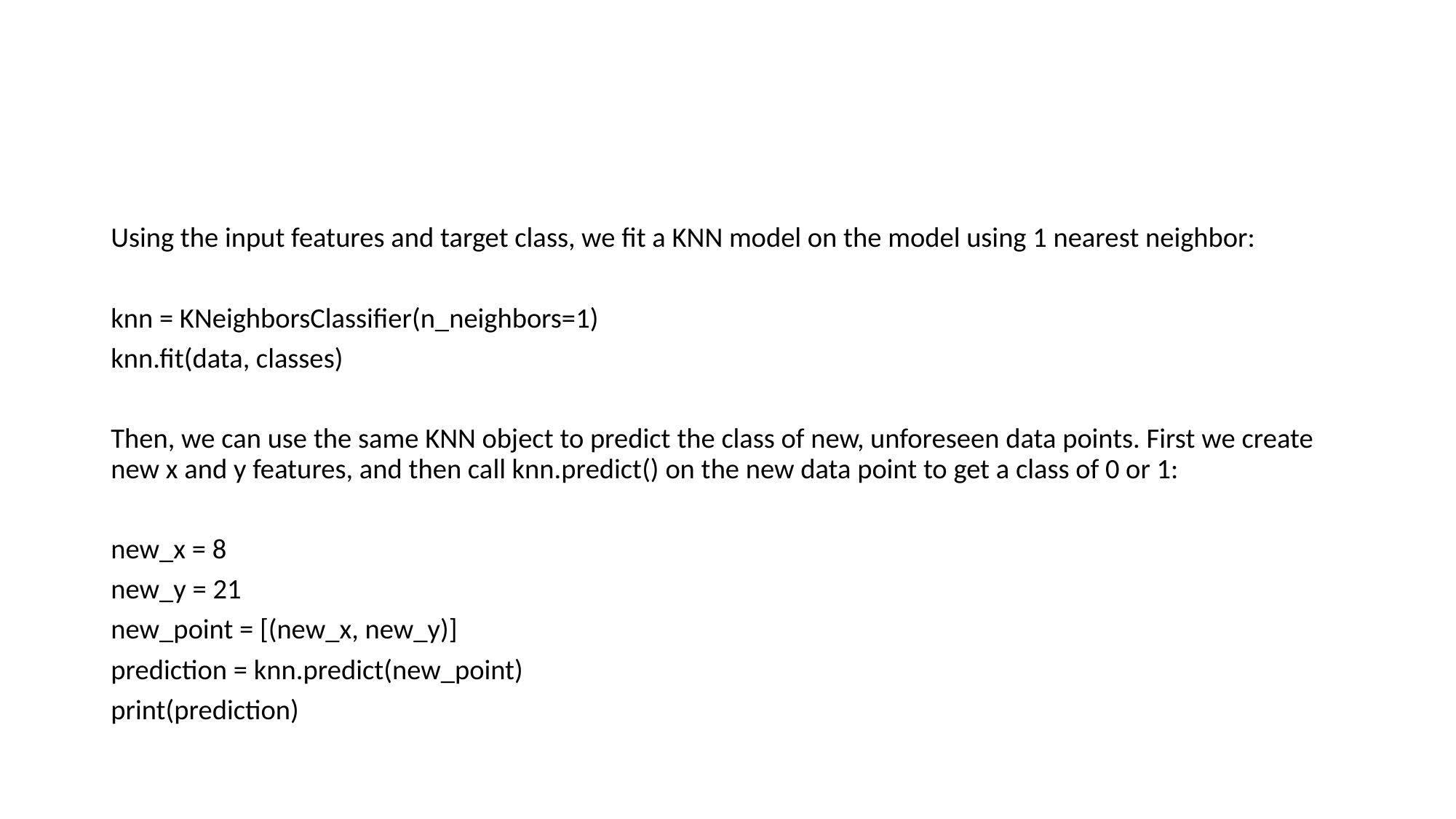

#
Using the input features and target class, we fit a KNN model on the model using 1 nearest neighbor:

knn = KNeighborsClassifier(n_neighbors=1)
knn.fit(data, classes)

Then, we can use the same KNN object to predict the class of new, unforeseen data points. First we create new x and y features, and then call knn.predict() on the new data point to get a class of 0 or 1:

new_x = 8
new_y = 21
new_point = [(new_x, new_y)]
prediction = knn.predict(new_point)
print(prediction)